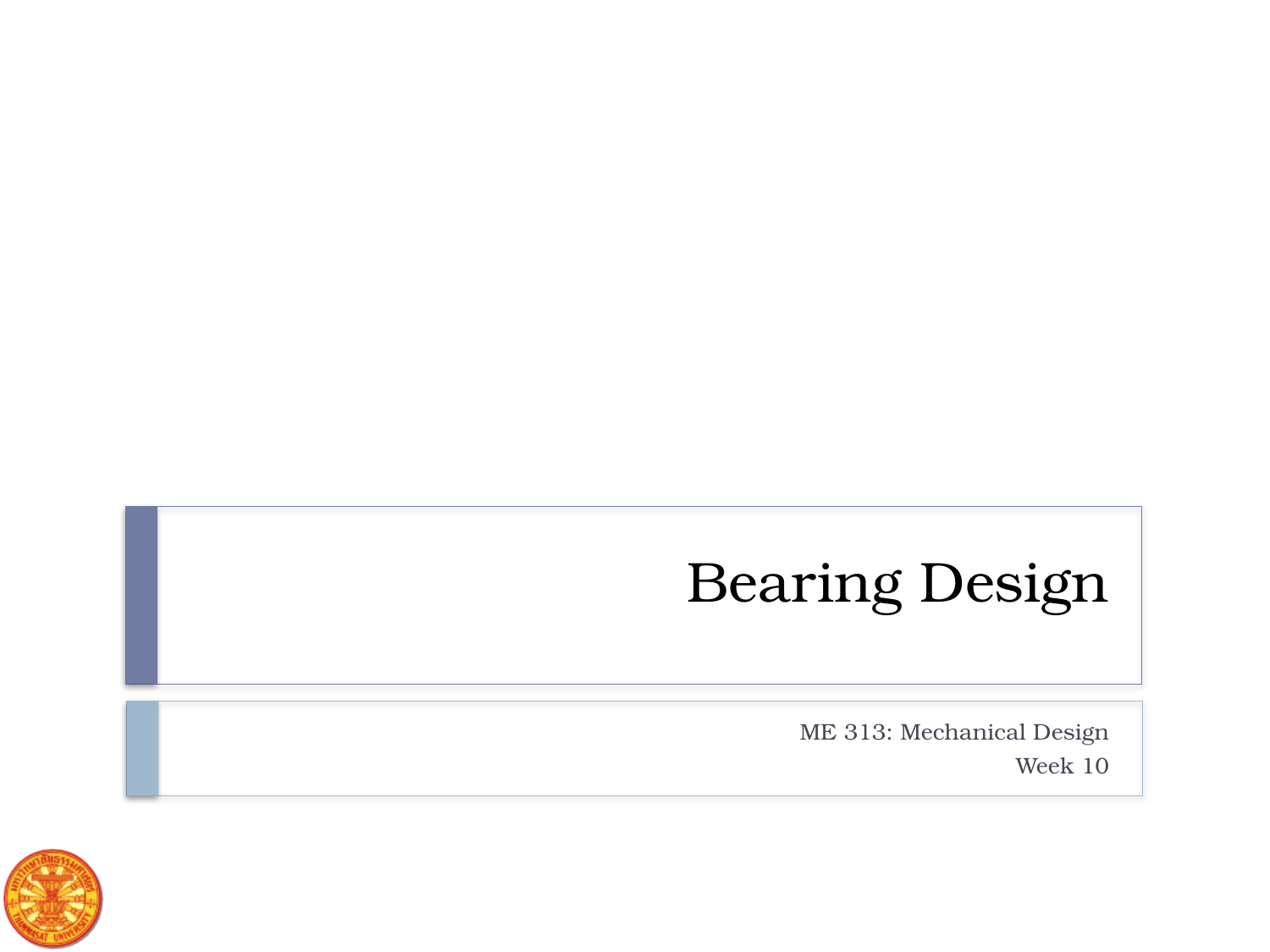

# Bearing Design
ME 313: Mechanical Design
Week 10